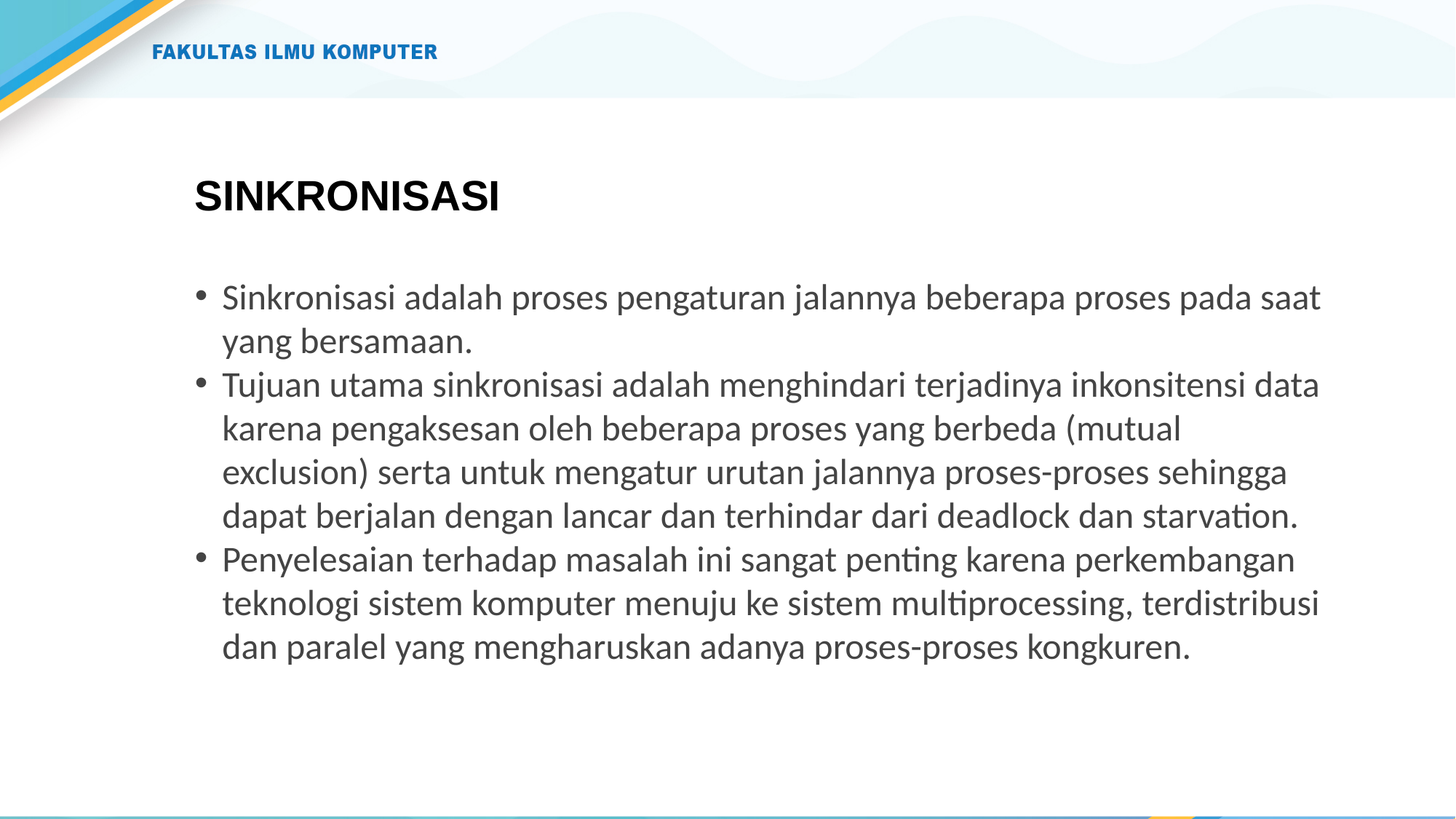

# SINKRONISASI
Sinkronisasi adalah proses pengaturan jalannya beberapa proses pada saat yang bersamaan.
Tujuan utama sinkronisasi adalah menghindari terjadinya inkonsitensi data karena pengaksesan oleh beberapa proses yang berbeda (mutual exclusion) serta untuk mengatur urutan jalannya proses-proses sehingga dapat berjalan dengan lancar dan terhindar dari deadlock dan starvation.
Penyelesaian terhadap masalah ini sangat penting karena perkembangan teknologi sistem komputer menuju ke sistem multiprocessing, terdistribusi dan paralel yang mengharuskan adanya proses-proses kongkuren.